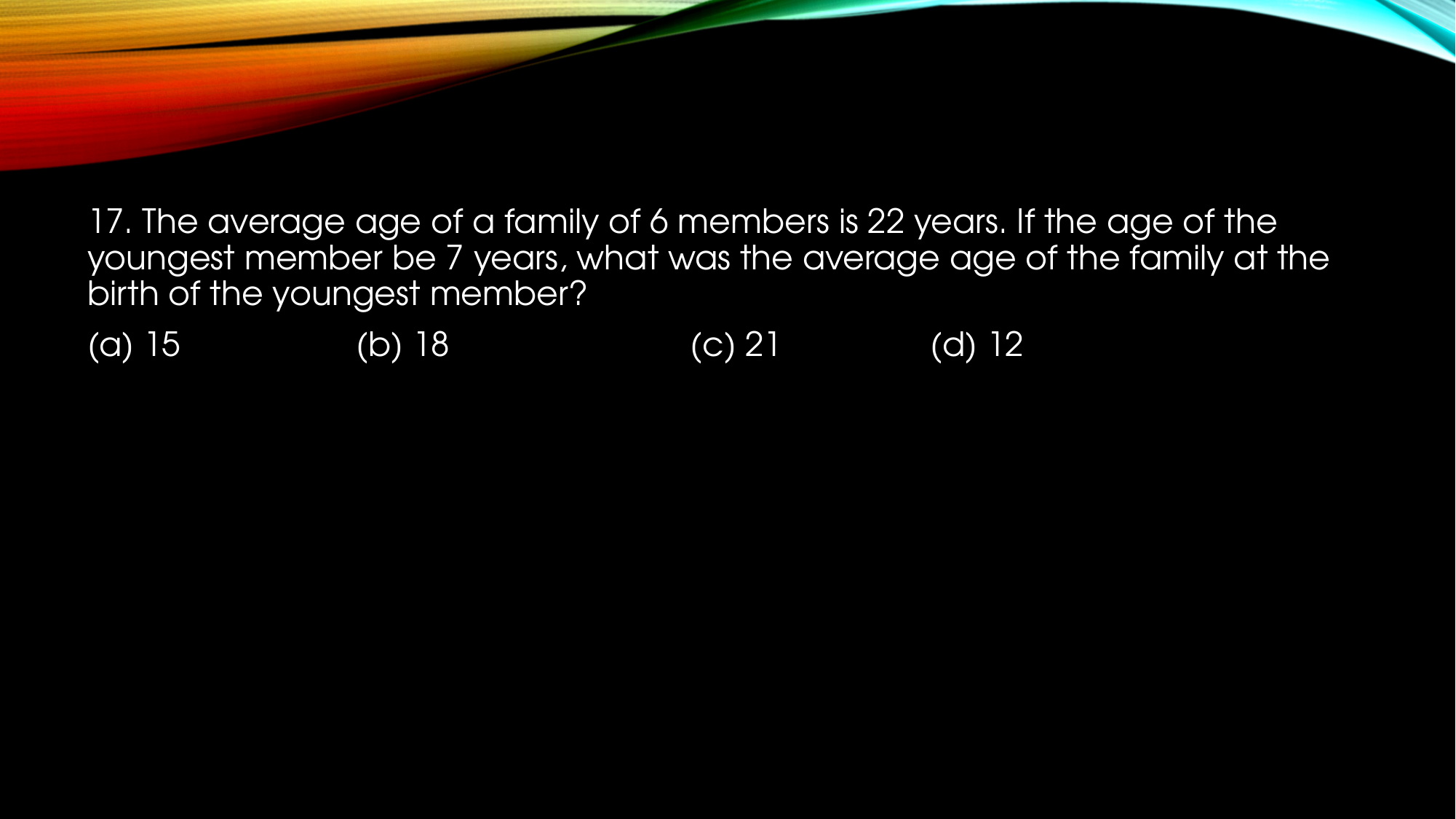

17. The average age of a family of 6 members is 22 years. If the age of the youngest member be 7 years, what was the average age of the family at the birth of the youngest member?
(a) 15                   (b) 18                          (c) 21                (d) 12